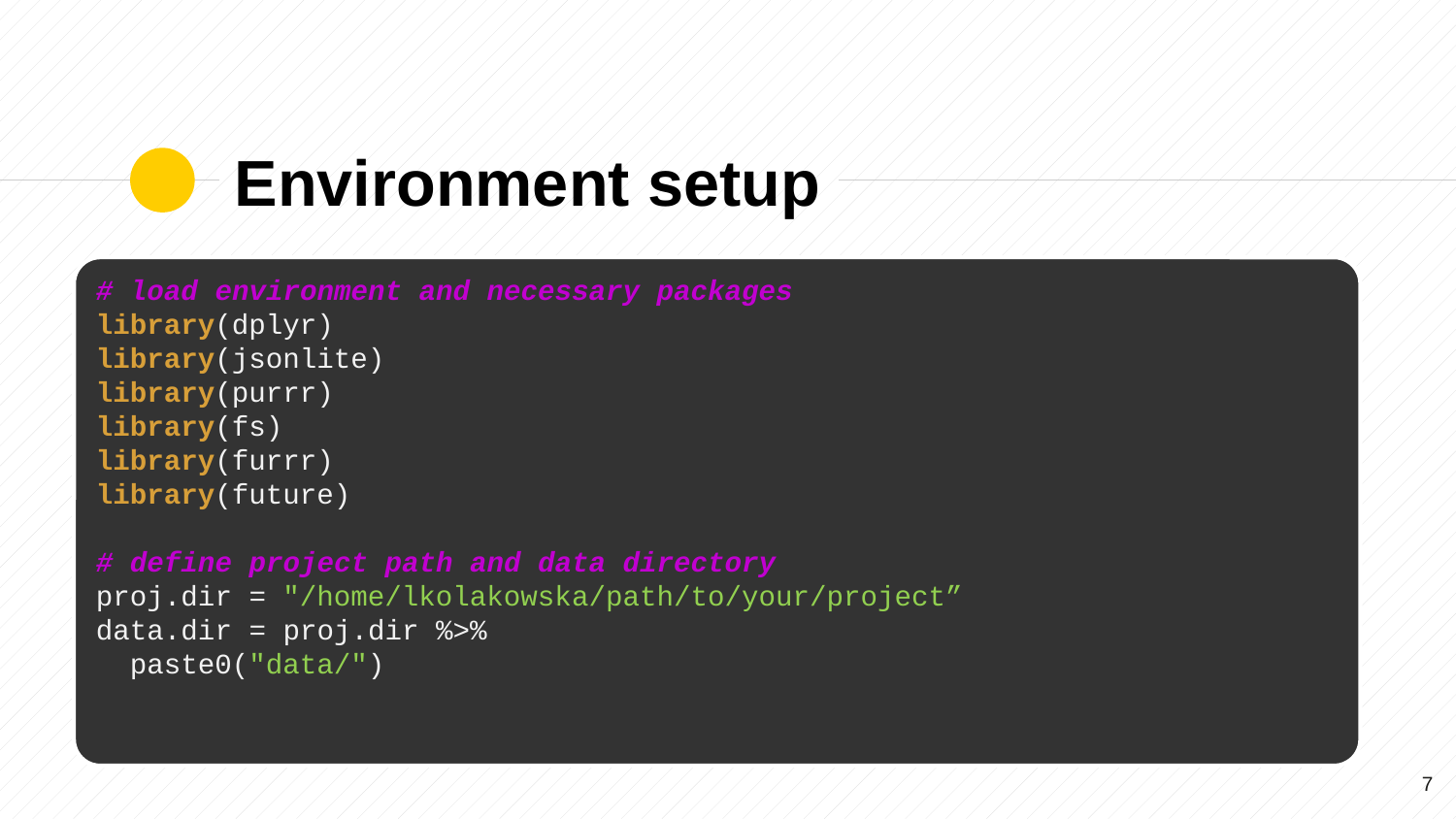

# Environment setup
# load environment and necessary packages
library(dplyr)
library(jsonlite)
library(purrr)
library(fs)
library(furrr)
library(future)

# define project path and data directory
proj.dir = "/home/lkolakowska/path/to/your/project”
data.dir = proj.dir %>%
  paste0("data/")

7